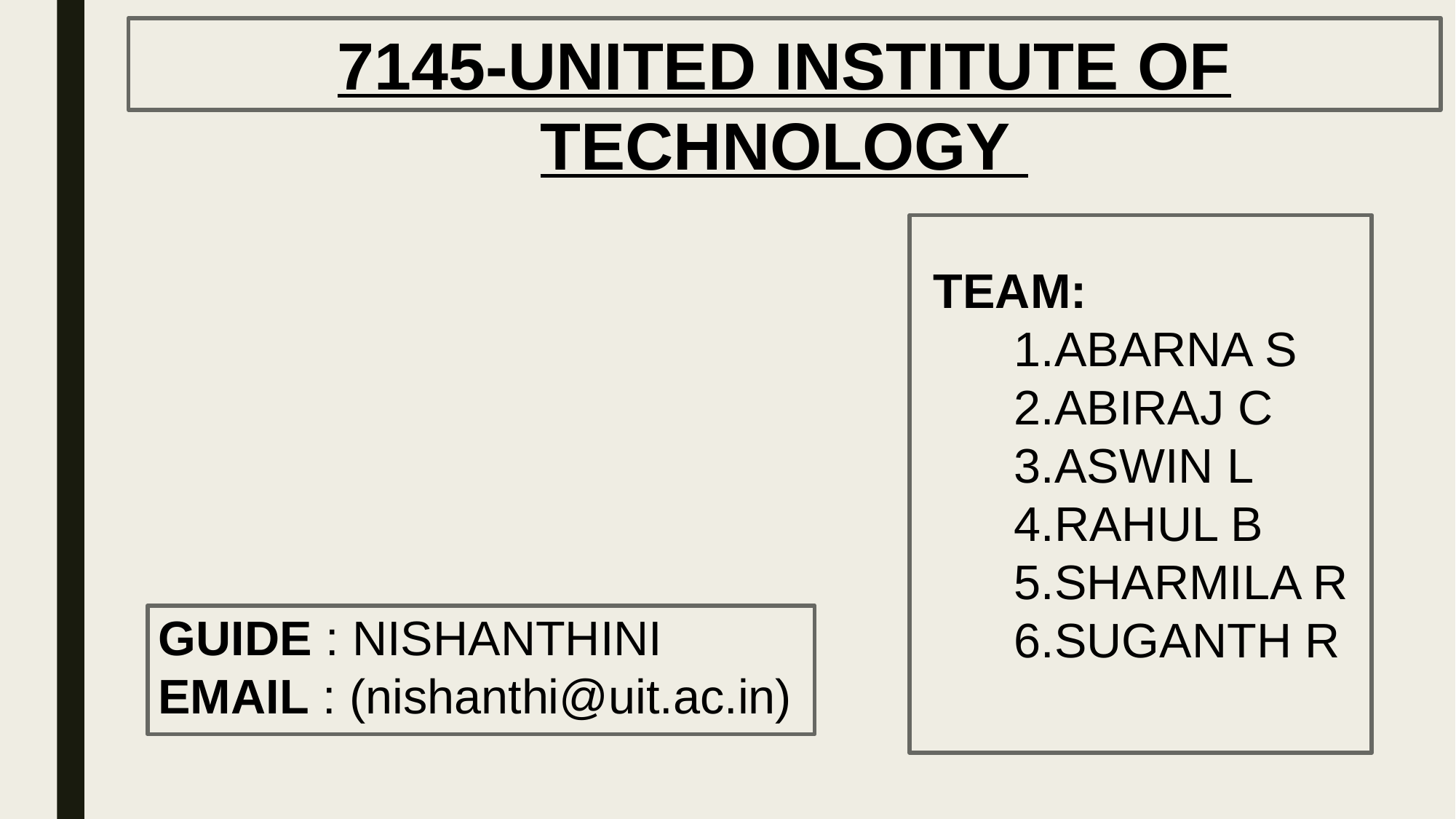

7145-UNITED INSTITUTE OF TECHNOLOGY

TEAM:
      1.ABARNA S
      2.ABIRAJ C
      3.ASWIN L
      4.RAHUL B
      5.SHARMILA R
      6.SUGANTH R

GUIDE : NISHANTHINI
EMAIL : (nishanthi@uit.ac.in)